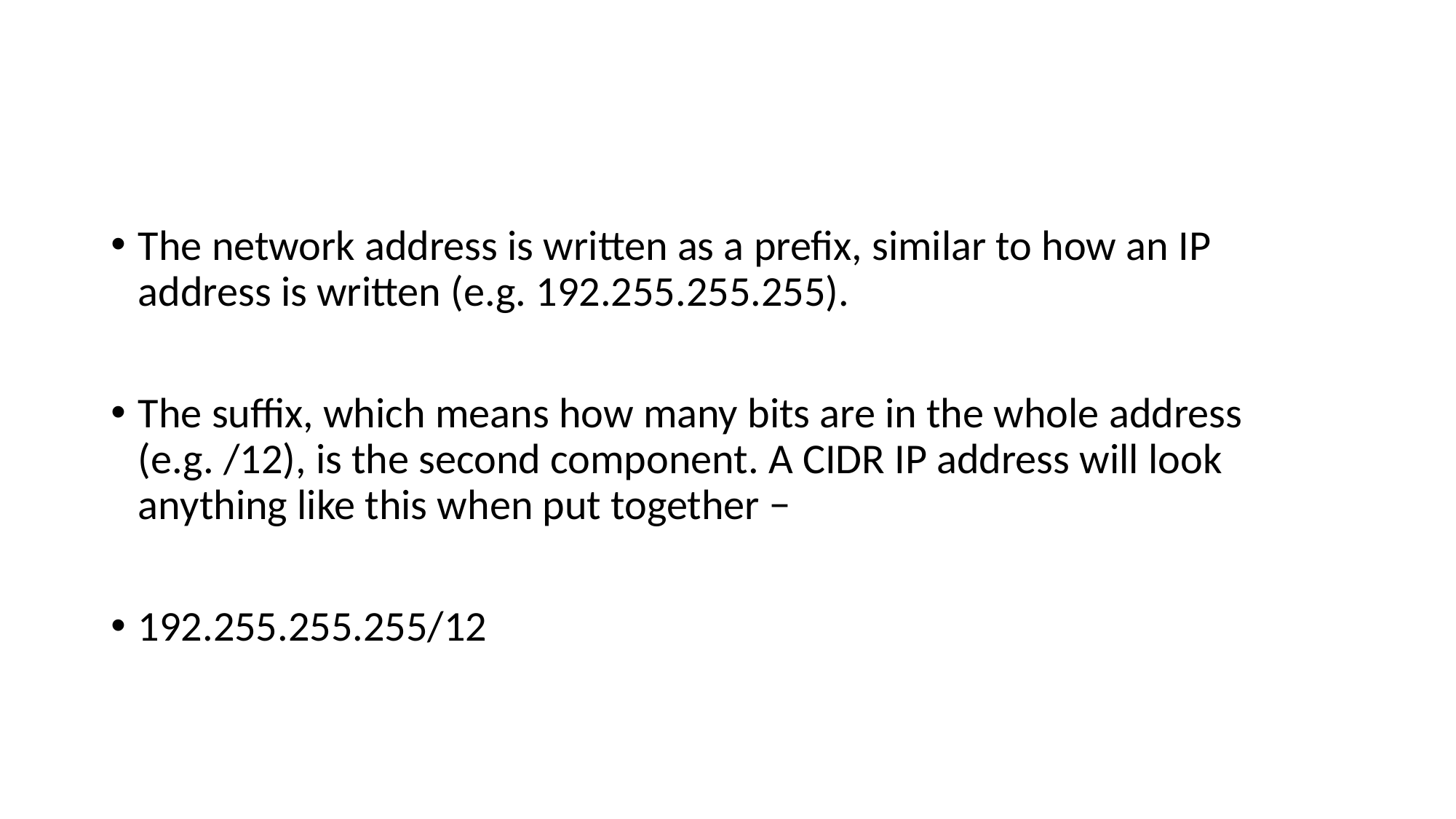

#
The network address is written as a prefix, similar to how an IP address is written (e.g. 192.255.255.255).

The suffix, which means how many bits are in the whole address (e.g. /12), is the second component. A CIDR IP address will look anything like this when put together −

192.255.255.255/12